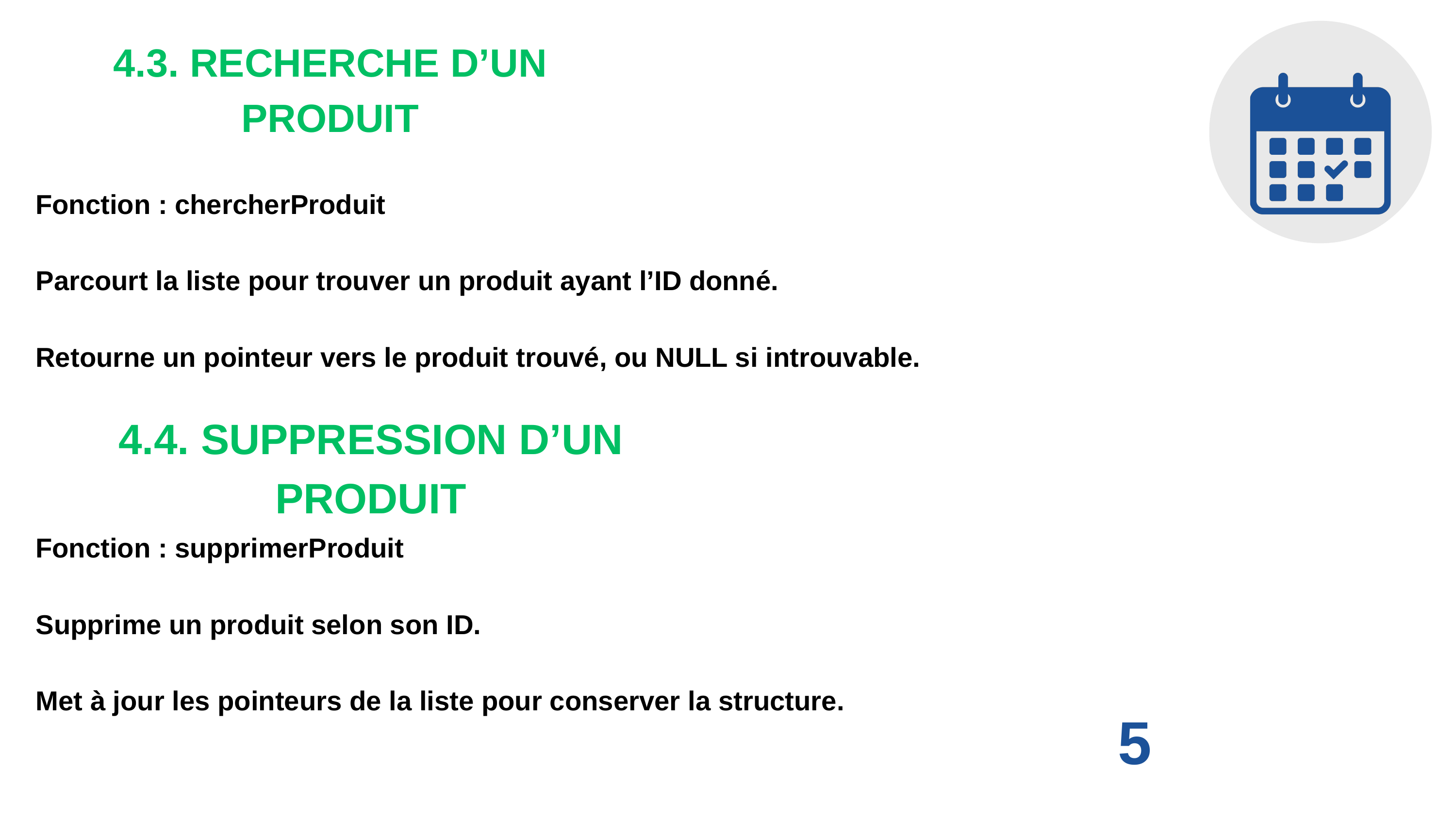

4.3. RECHERCHE D’UN PRODUIT

Fonction : chercherProduit

Parcourt la liste pour trouver un produit ayant l’ID donné.

Retourne un pointeur vers le produit trouvé, ou NULL si introuvable.

Fonction : supprimerProduit

Supprime un produit selon son ID.

Met à jour les pointeurs de la liste pour conserver la structure.
Canal 1
70%
85%
4.4. SUPPRESSION D’UN PRODUIT
Canal 1
70%
85%
5